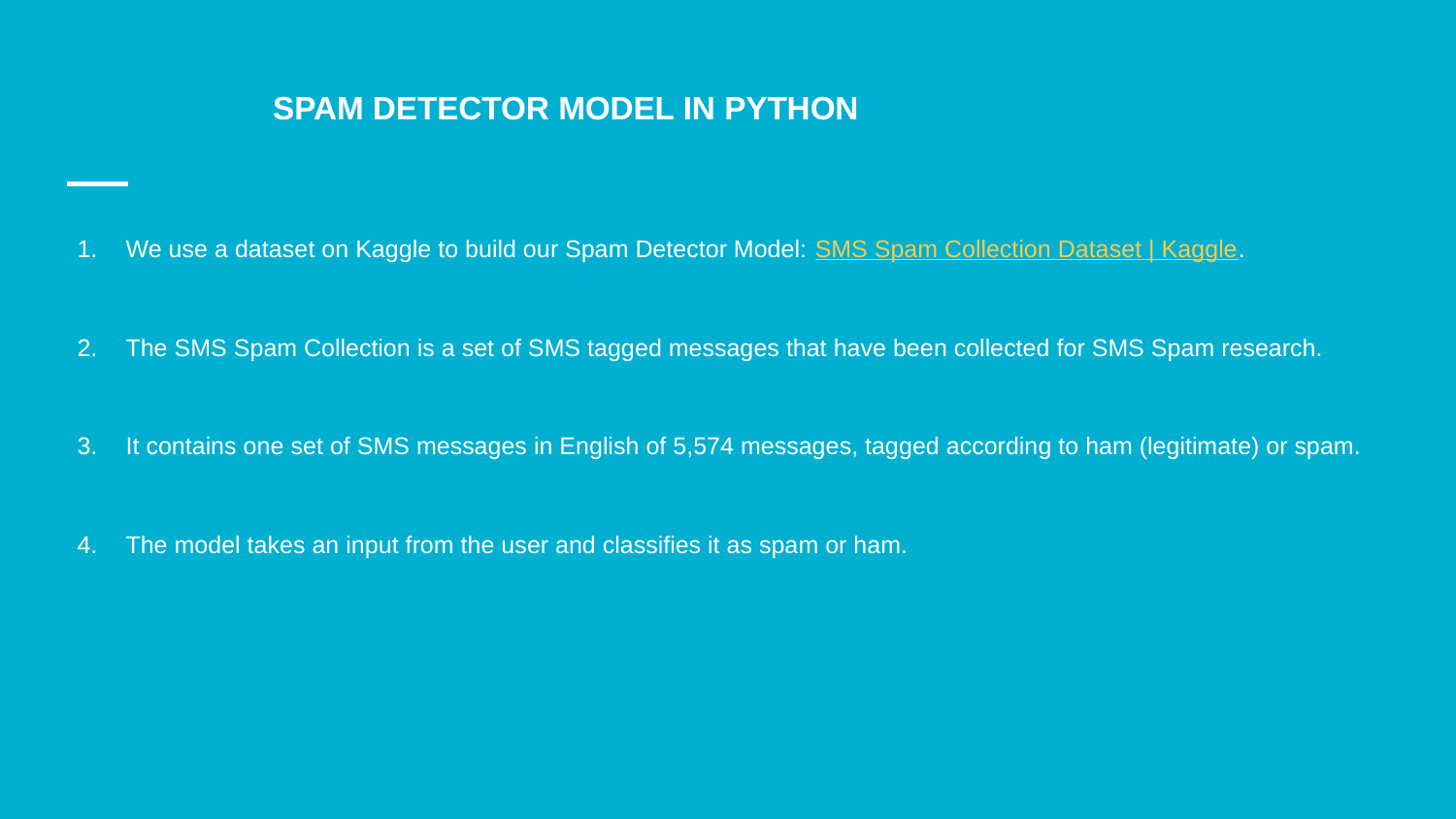

# SPAM DETECTOR MODEL IN PYTHON
We use a dataset on Kaggle to build our Spam Detector Model: SMS Spam Collection Dataset | Kaggle.

The SMS Spam Collection is a set of SMS tagged messages that have been collected for SMS Spam research.

It contains one set of SMS messages in English of 5,574 messages, tagged according to ham (legitimate) or spam.

The model takes an input from the user and classifies it as spam or ham.